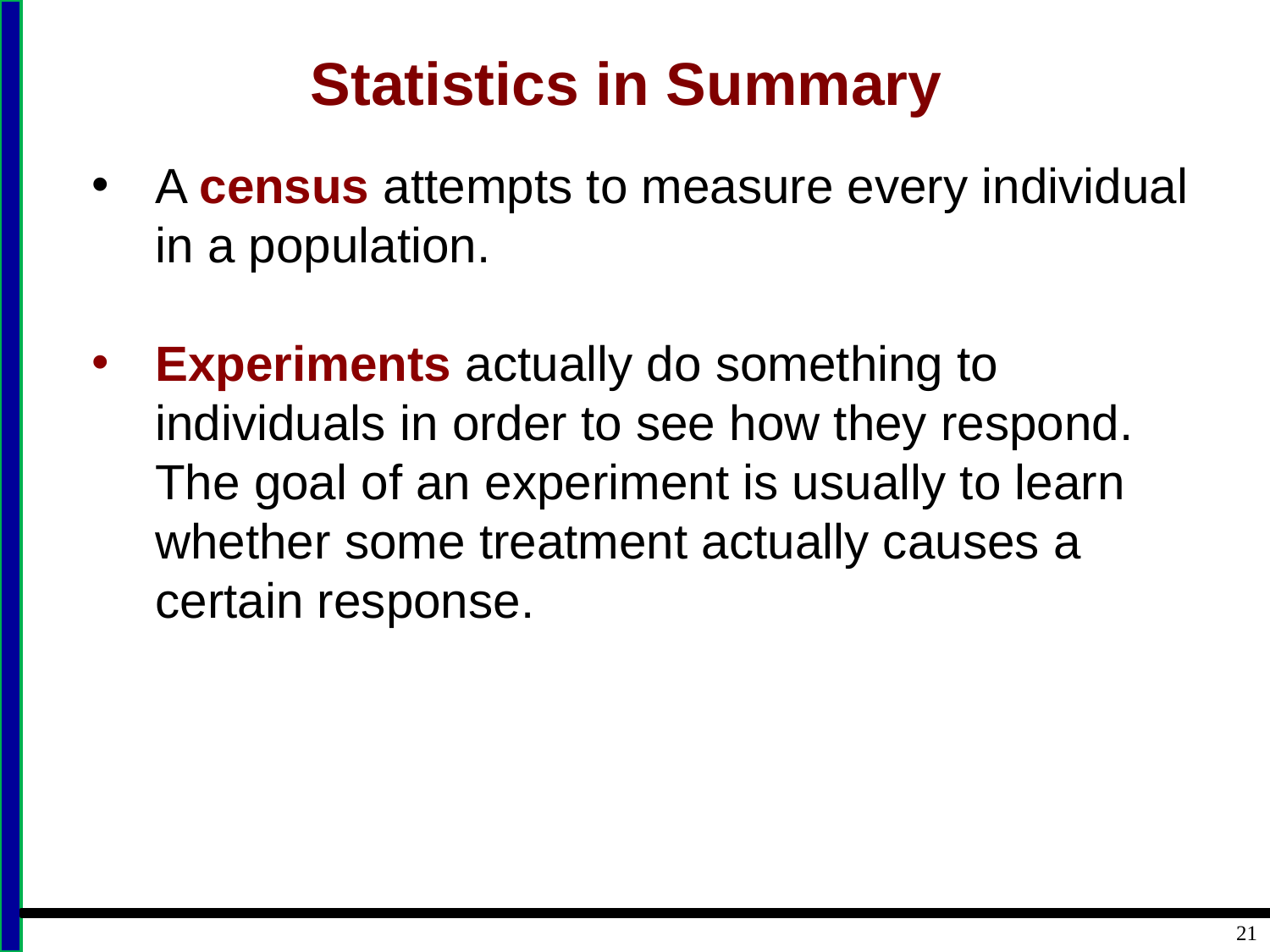

# Statistics in Summary
A census attempts to measure every individual in a population.

Experiments actually do something to individuals in order to see how they respond. The goal of an experiment is usually to learn whether some treatment actually causes a certain response.